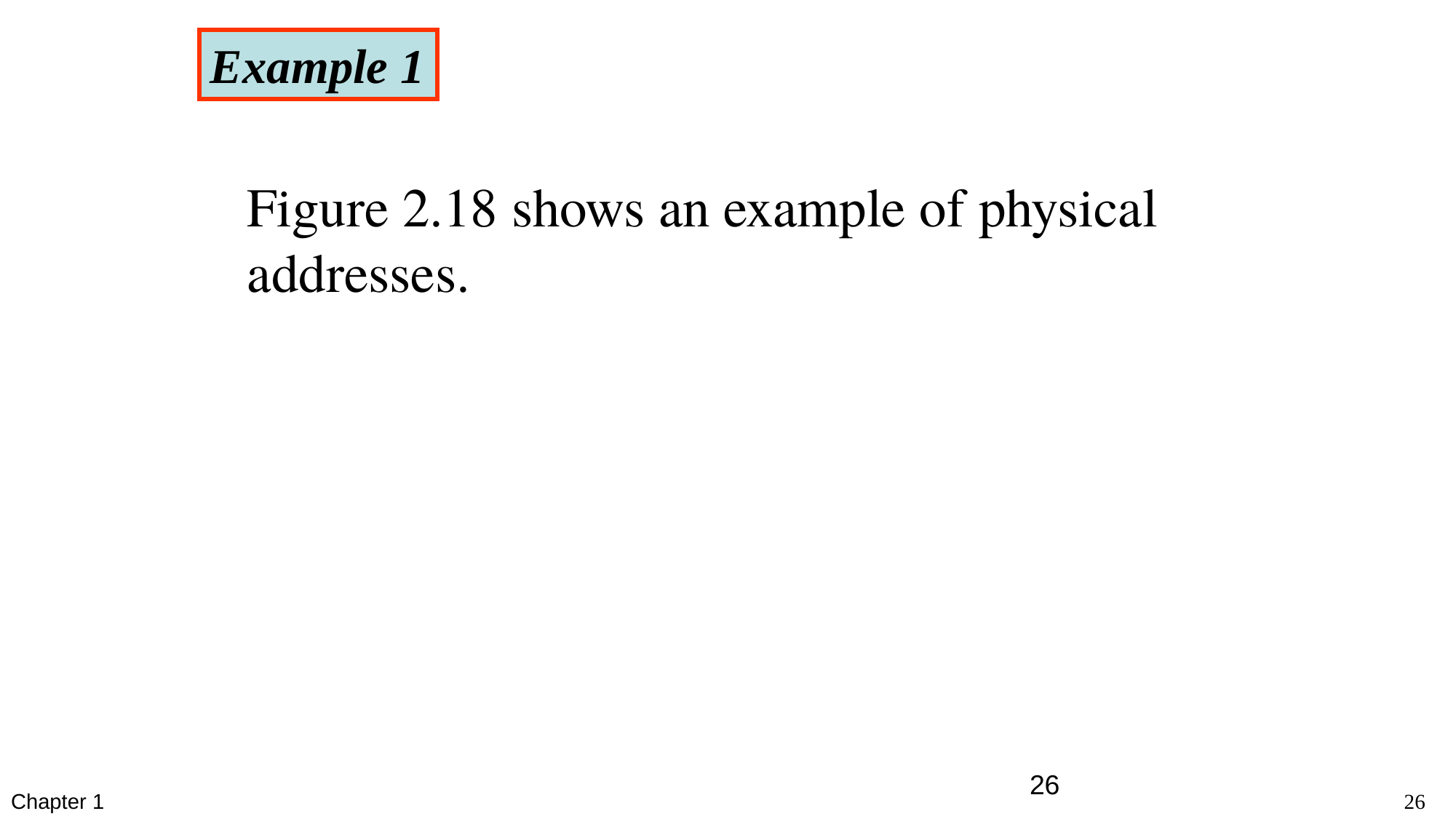

Example 1
Figure 2.18 shows an example of physical addresses.
26